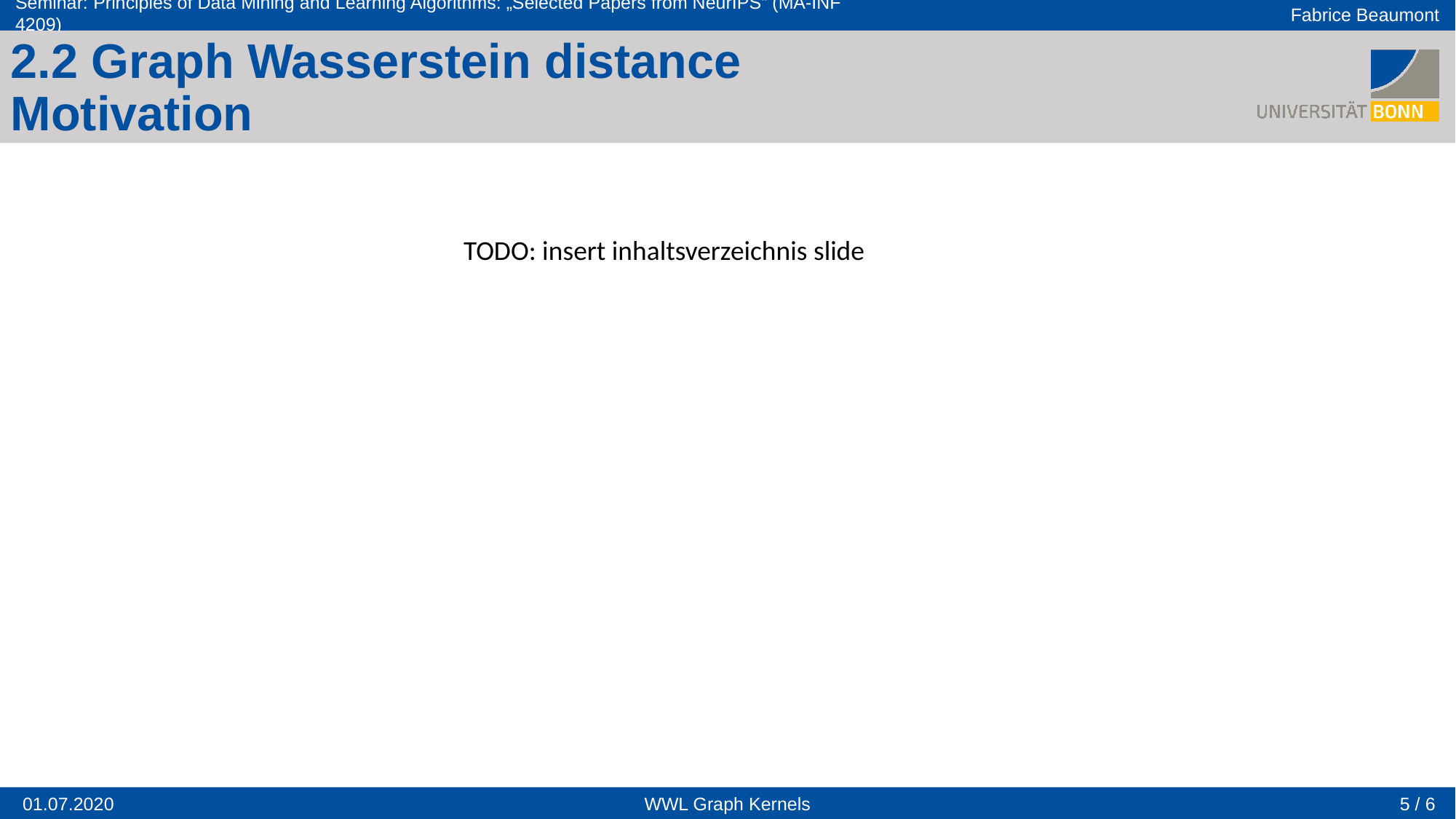

2.2 Graph Wasserstein distance
Motivation
TODO: insert inhaltsverzeichnis slide
5 / 6